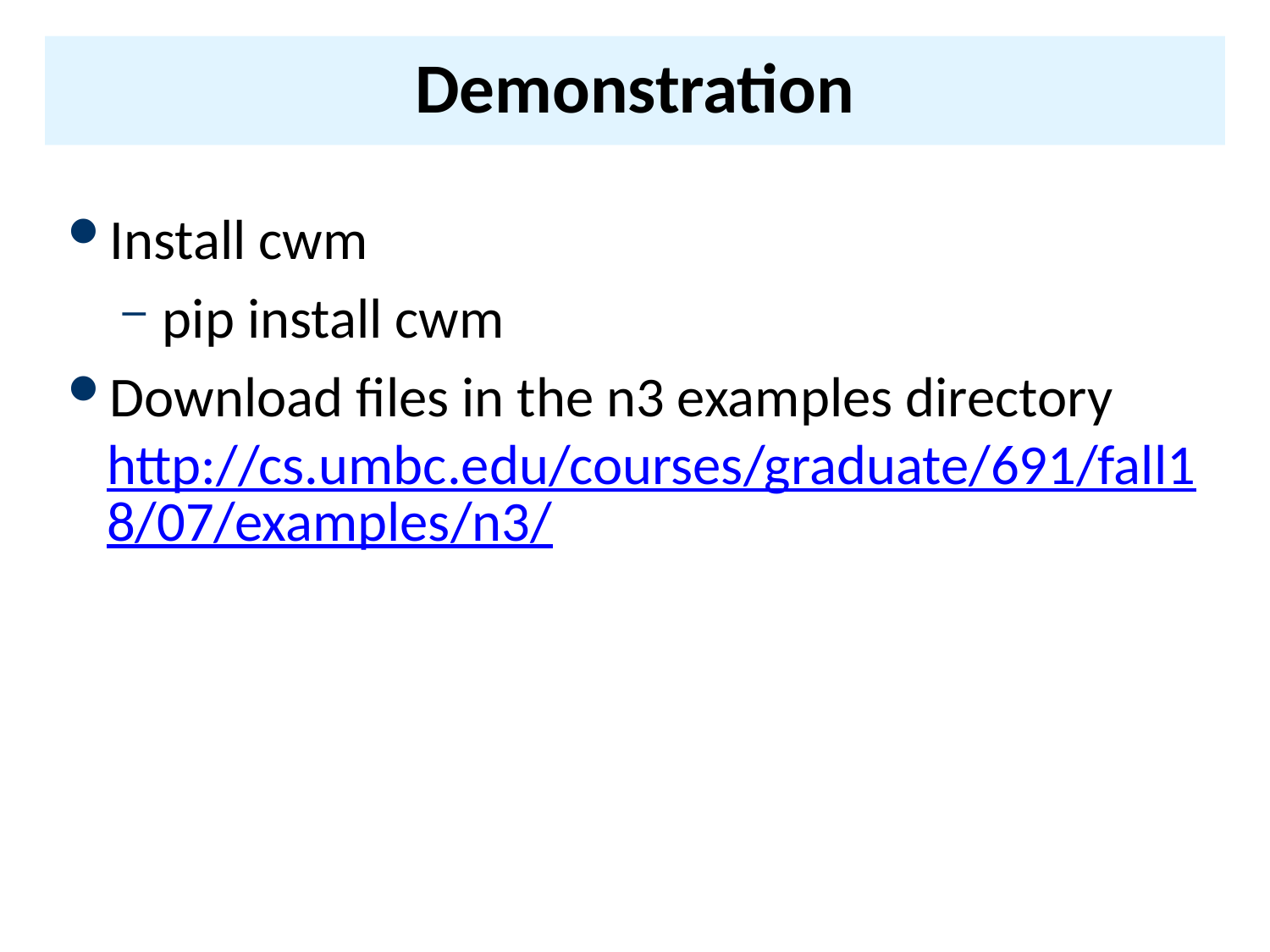

# Demonstration
Install cwm
pip install cwm
Download files in the n3 examples directory  http://cs.umbc.edu/courses/graduate/691/fall18/07/examples/n3/